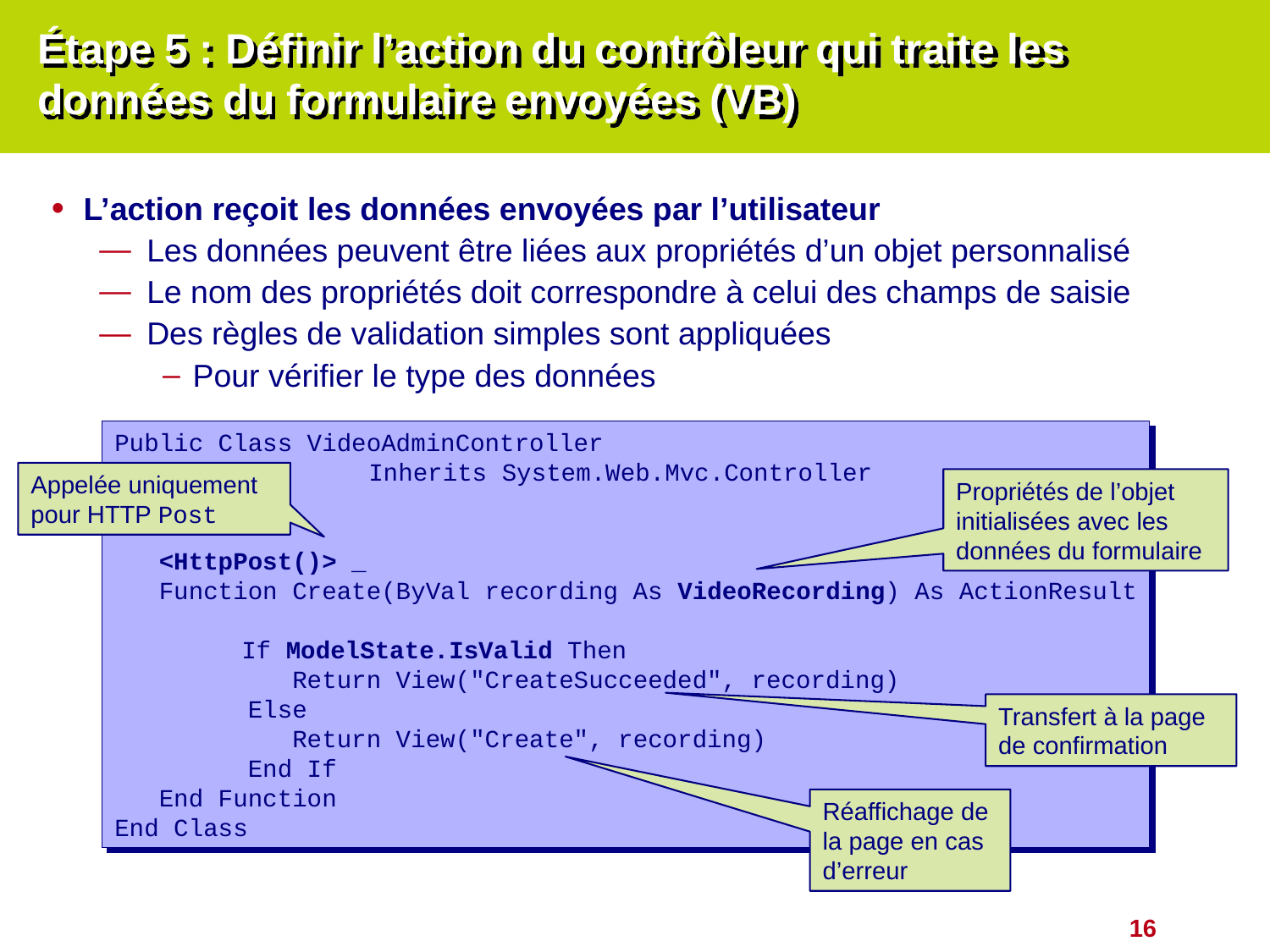

# Étape 5 : Définir l’action du contrôleur qui traite les données du formulaire envoyées (VB)
L’action reçoit les données envoyées par l’utilisateur
Les données peuvent être liées aux propriétés d’un objet personnalisé
Le nom des propriétés doit correspondre à celui des champs de saisie
Des règles de validation simples sont appliquées
Pour vérifier le type des données
Public Class VideoAdminController
		Inherits System.Web.Mvc.Controller

   <HttpPost()> _
   Function Create(ByVal recording As VideoRecording) As ActionResult

	If ModelState.IsValid Then
            Return View("CreateSucceeded", recording)
         Else
            Return View("Create", recording)
         End If
   End Function
End Class
Appelée uniquement pour HTTP Post
Propriétés de l’objet initialisées avec les données du formulaire
Transfert à la page de confirmation
Réaffichage de la page en cas d’erreur